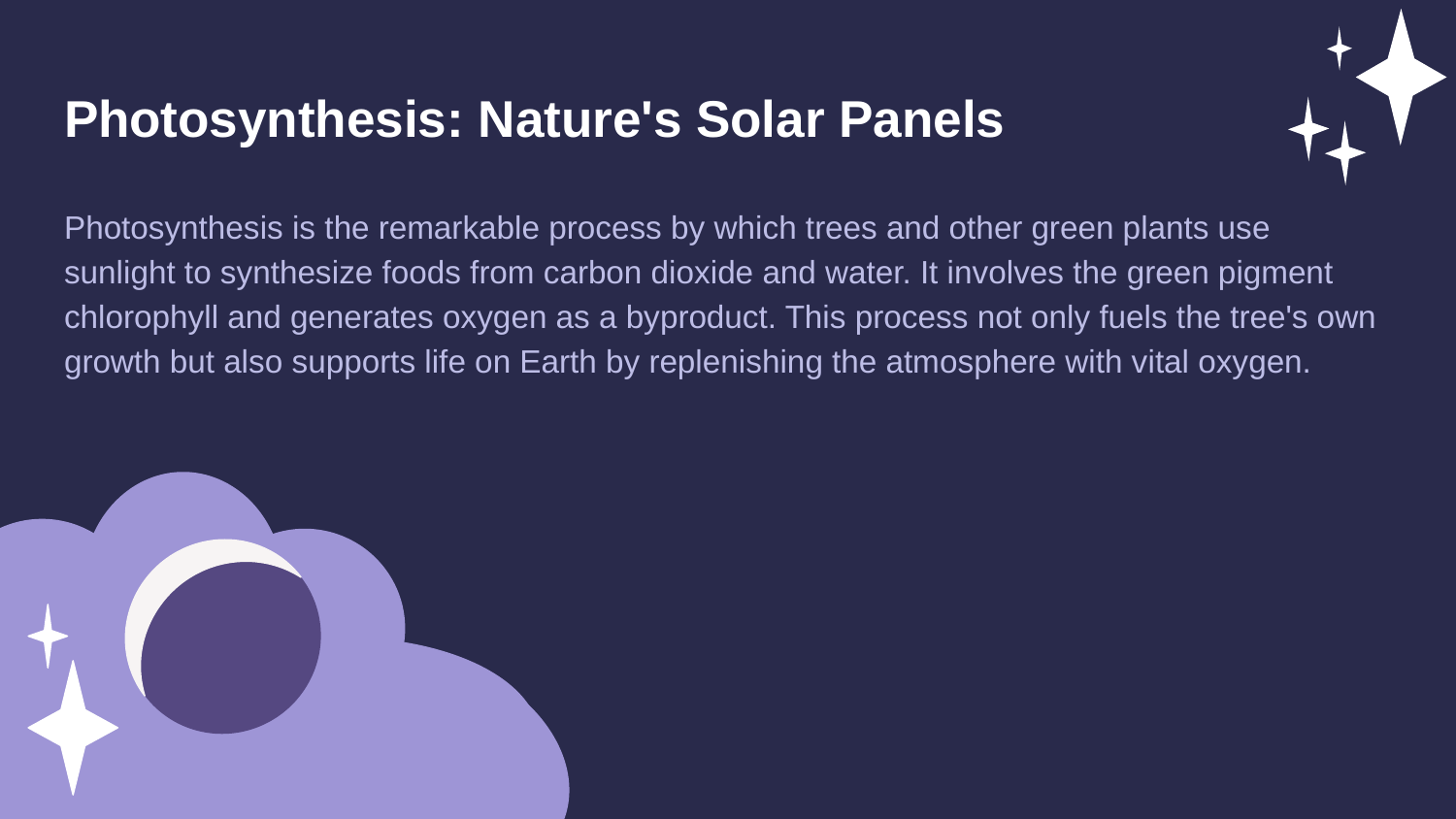

Photosynthesis: Nature's Solar Panels
Photosynthesis is the remarkable process by which trees and other green plants use sunlight to synthesize foods from carbon dioxide and water. It involves the green pigment chlorophyll and generates oxygen as a byproduct. This process not only fuels the tree's own growth but also supports life on Earth by replenishing the atmosphere with vital oxygen.